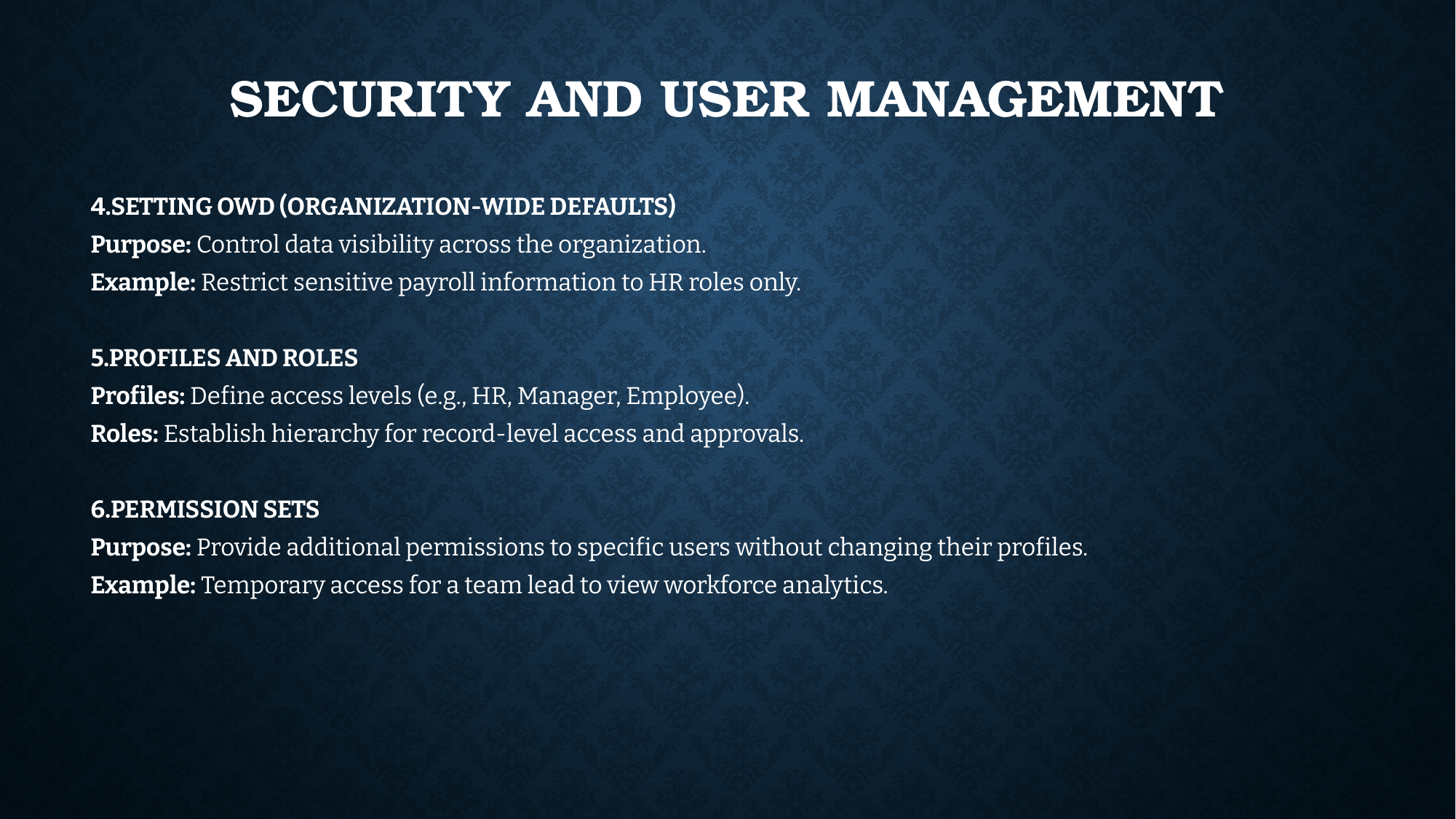

# SECURITY AND USER MANAGEMENT
4.SETTING OWD (ORGANIZATION-WIDE DEFAULTS)
Purpose: Control data visibility across the organization.
Example: Restrict sensitive payroll information to HR roles only.

5.PROFILES AND ROLES
Profiles: Define access levels (e.g., HR, Manager, Employee).
Roles: Establish hierarchy for record-level access and approvals.

6.PERMISSION SETS
Purpose: Provide additional permissions to specific users without changing their profiles.
Example: Temporary access for a team lead to view workforce analytics.